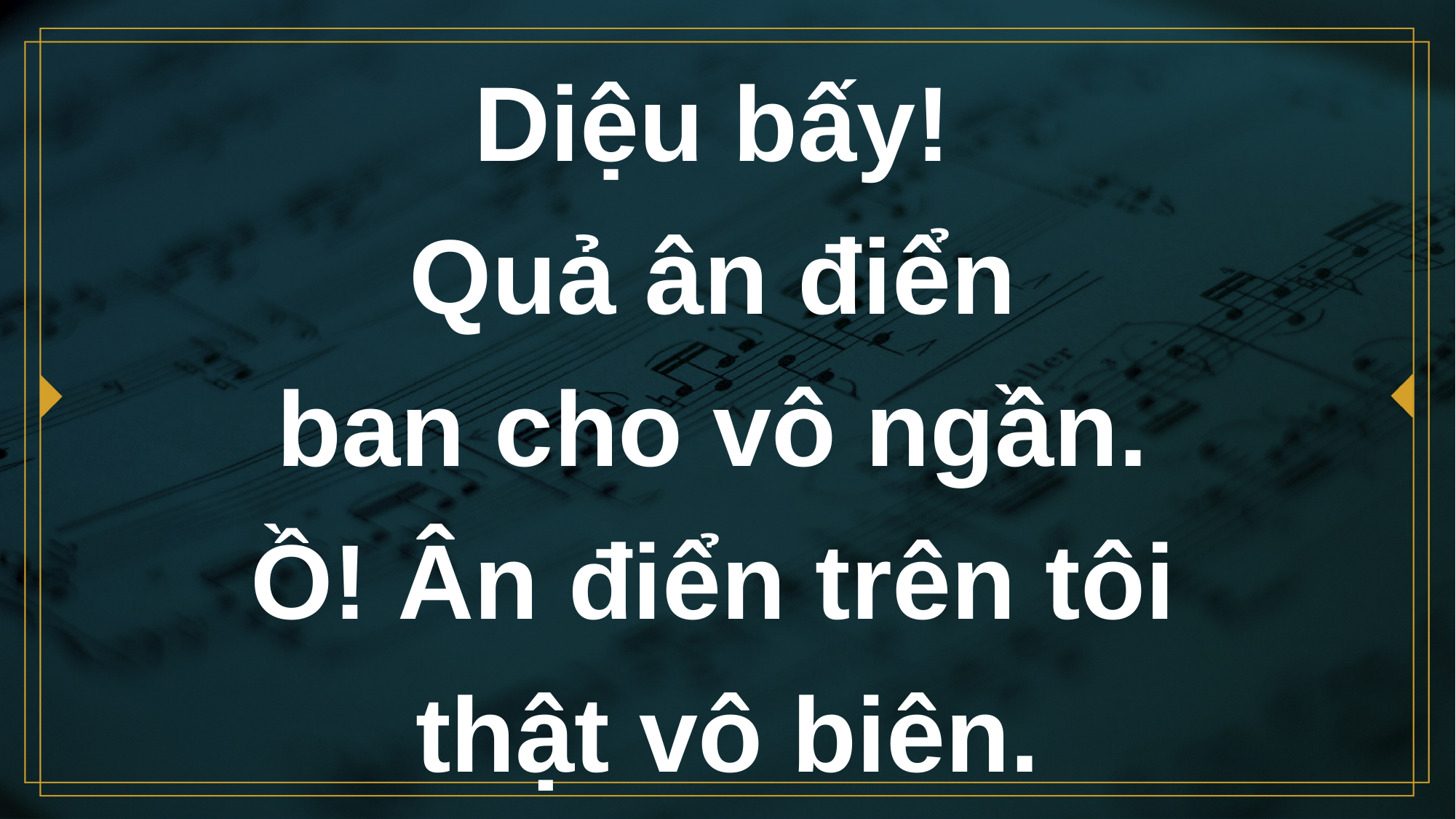

# Diệu bấy! Quả ân điển ban cho vô ngần. Ồ! Ân điển trên tôi thật vô biên.